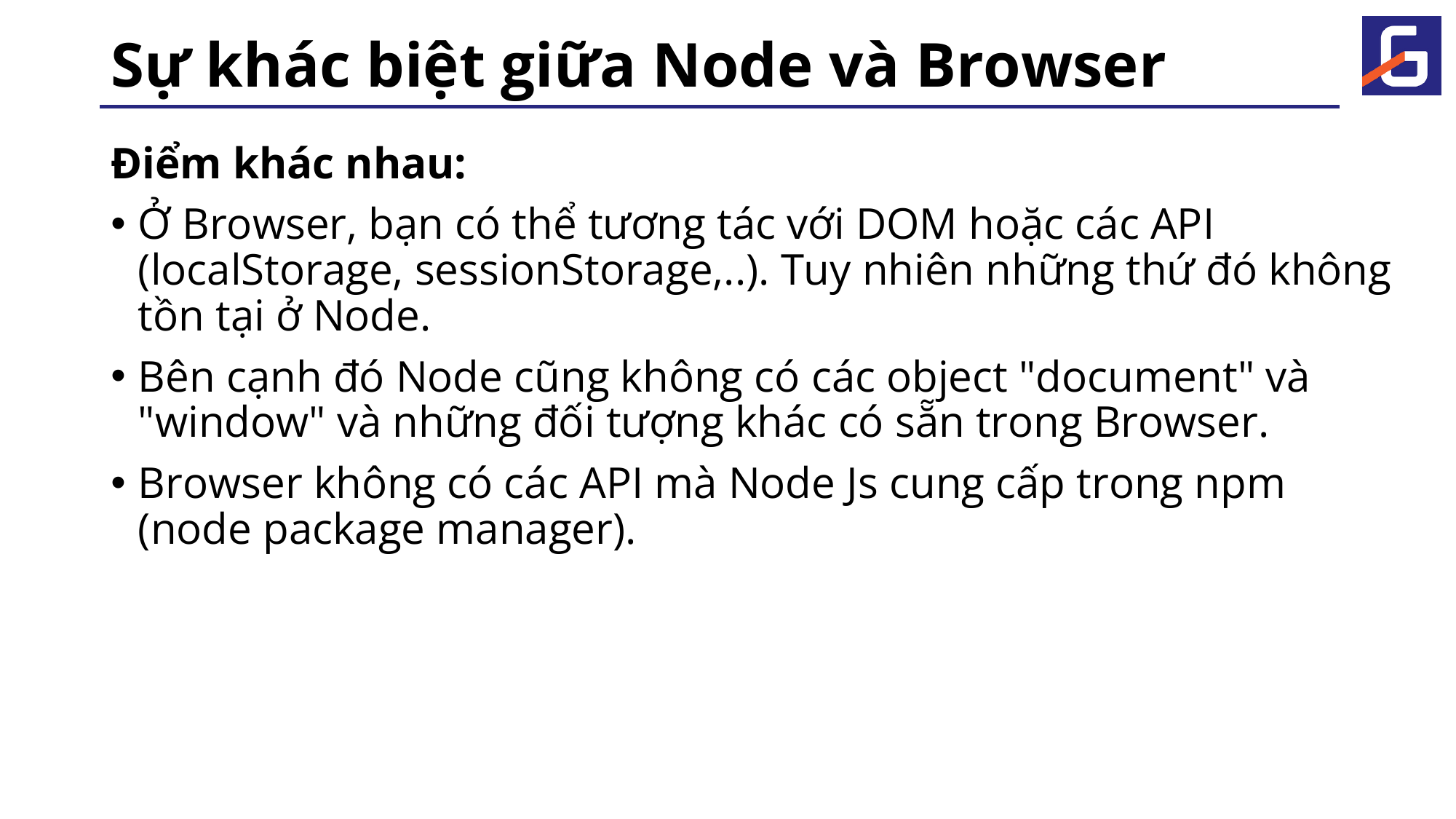

# Sự khác biệt giữa Node và Browser
Điểm khác nhau:
Ở Browser, bạn có thể tương tác với DOM hoặc các API (localStorage, sessionStorage,..). Tuy nhiên những thứ đó không tồn tại ở Node.
Bên cạnh đó Node cũng không có các object "document" và "window" và những đối tượng khác có sẵn trong Browser.
Browser không có các API mà Node Js cung cấp trong npm (node package manager).